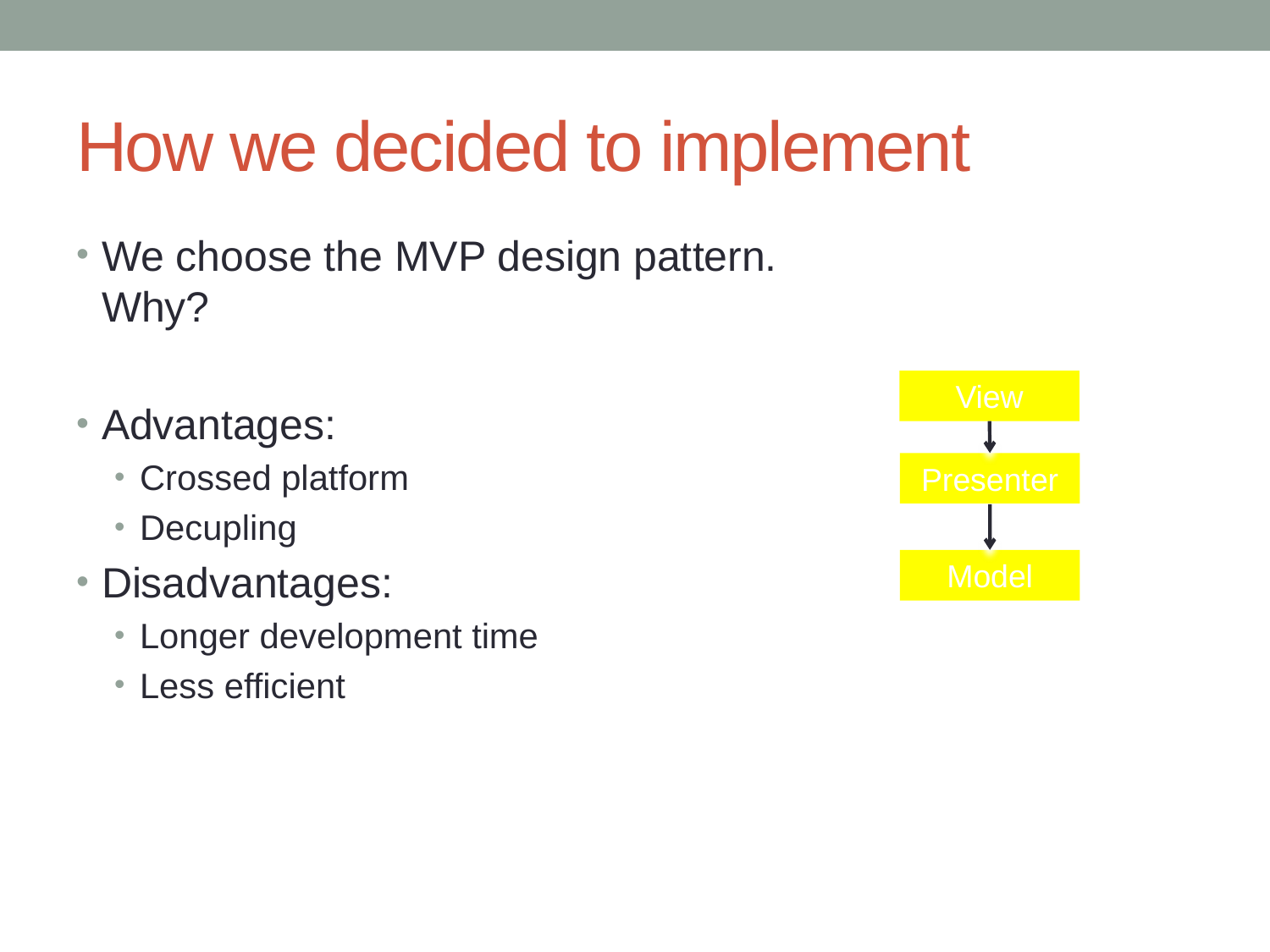

# How we decided to implement
We choose the MVP design pattern. Why?

Advantages:
Crossed platform
Decupling
Disadvantages:
Longer development time
Less efficient
View
Presenter
Model